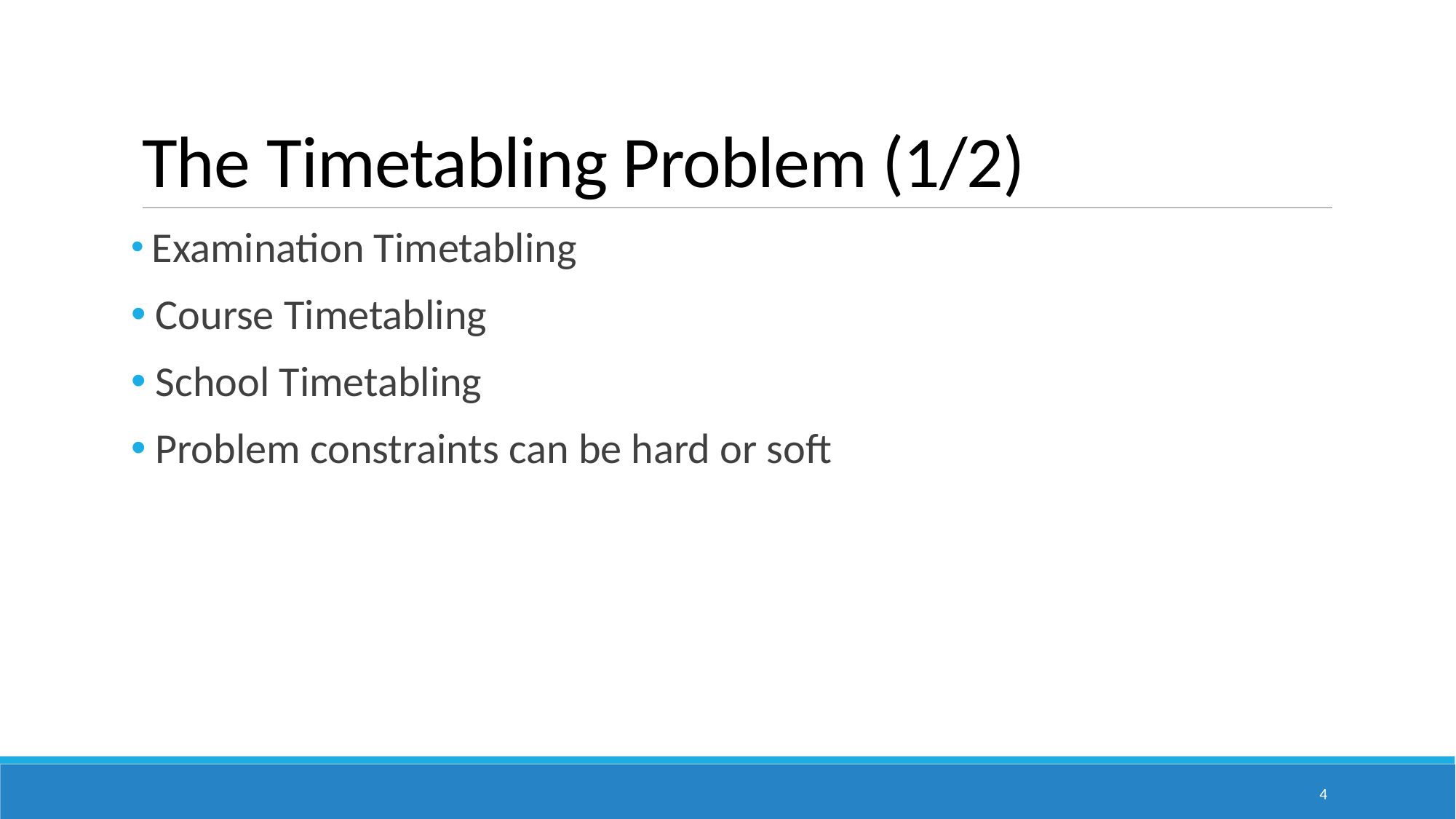

# The Timetabling Problem (1/2)
 Examination Timetabling
 Course Timetabling
 School Timetabling
 Problem constraints can be hard or soft
4